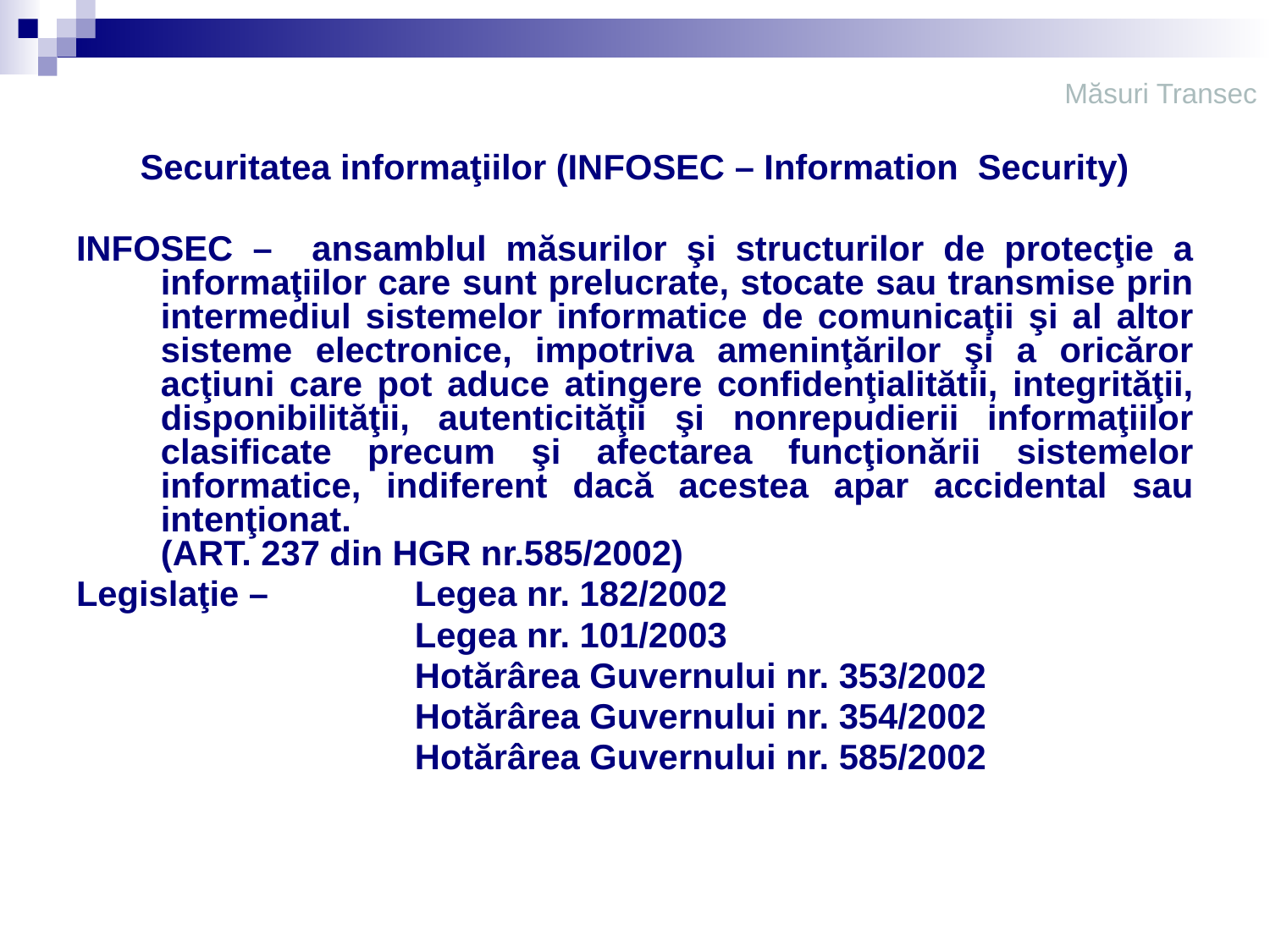

# Măsuri Transec
Securitatea informaţiilor (INFOSEC – Information  Security)

INFOSEC –  ansamblul măsurilor şi structurilor de protecţie a informaţiilor care sunt prelucrate, stocate sau transmise prin intermediul sistemelor informatice de comunicaţii şi al altor sisteme electronice, impotriva ameninţărilor şi a oricăror acţiuni care pot aduce atingere confidenţialitătii, integrităţii, disponibilităţii, autenticităţii şi nonrepudierii informaţiilor clasificate precum şi afectarea funcţionării sistemelor informatice, indiferent dacă acestea apar accidental sau intenţionat.
(ART. 237 din HGR nr.585/2002)
Legislaţie –   	Legea nr. 182/2002
			Legea nr. 101/2003
			Hotărârea Guvernului nr. 353/2002
			Hotărârea Guvernului nr. 354/2002
			Hotărârea Guvernului nr. 585/2002